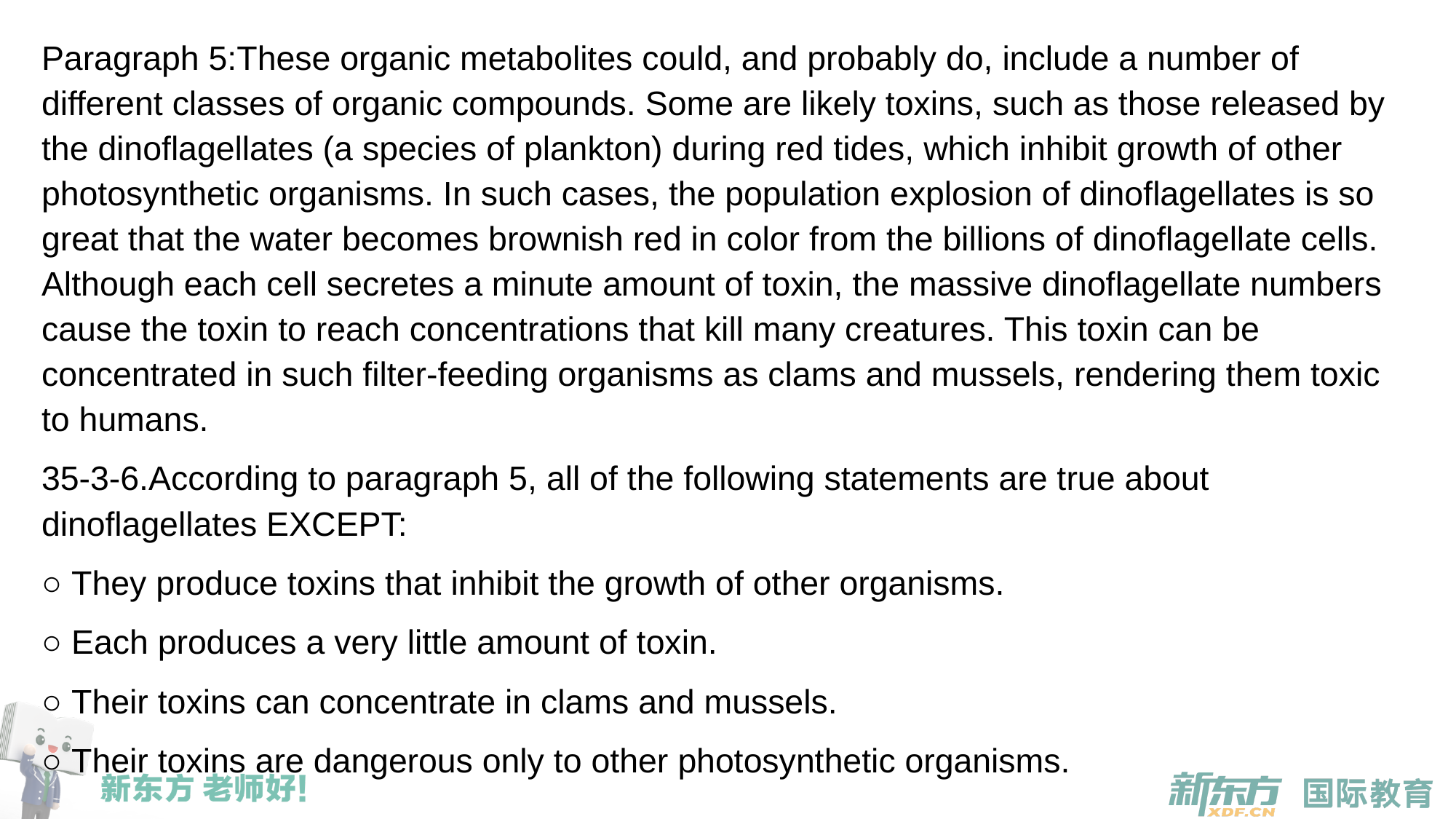

Paragraph 5:These organic metabolites could, and probably do, include a number of different classes of organic compounds. Some are likely toxins, such as those released by the dinoflagellates (a species of plankton) during red tides, which inhibit growth of other photosynthetic organisms. In such cases, the population explosion of dinoflagellates is so great that the water becomes brownish red in color from the billions of dinoflagellate cells. Although each cell secretes a minute amount of toxin, the massive dinoflagellate numbers cause the toxin to reach concentrations that kill many creatures. This toxin can be concentrated in such filter-feeding organisms as clams and mussels, rendering them toxic to humans.
35-3-6.According to paragraph 5, all of the following statements are true about dinoflagellates EXCEPT:
○ They produce toxins that inhibit the growth of other organisms.
○ Each produces a very little amount of toxin.
○ Their toxins can concentrate in clams and mussels.
○ Their toxins are dangerous only to other photosynthetic organisms.